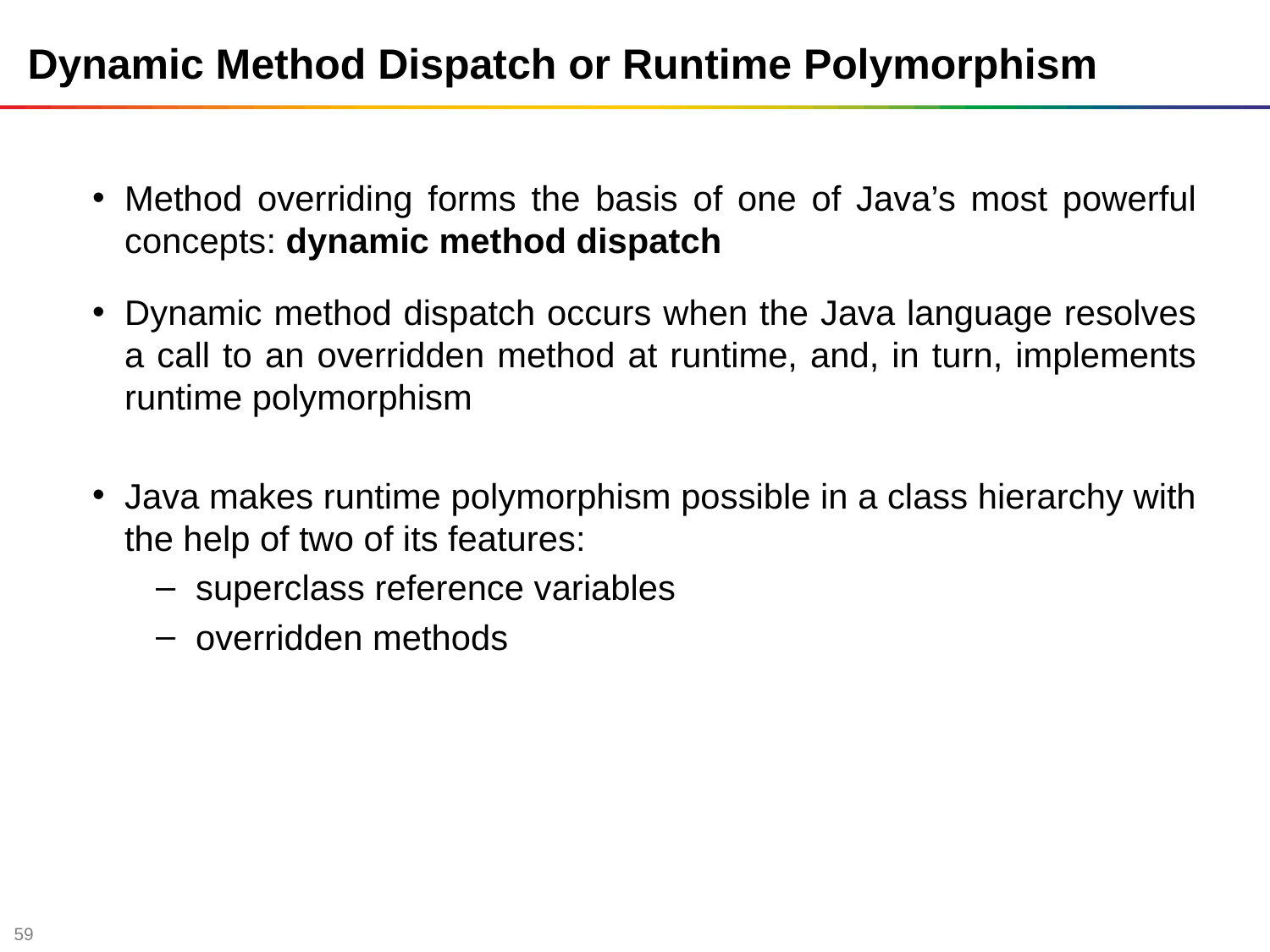

Dynamic Method Dispatch or Runtime Polymorphism
Method overriding forms the basis of one of Java’s most powerful concepts: dynamic method dispatch

Dynamic method dispatch occurs when the Java language resolves a call to an overridden method at runtime, and, in turn, implements runtime polymorphism

Java makes runtime polymorphism possible in a class hierarchy with the help of two of its features:
superclass reference variables
overridden methods